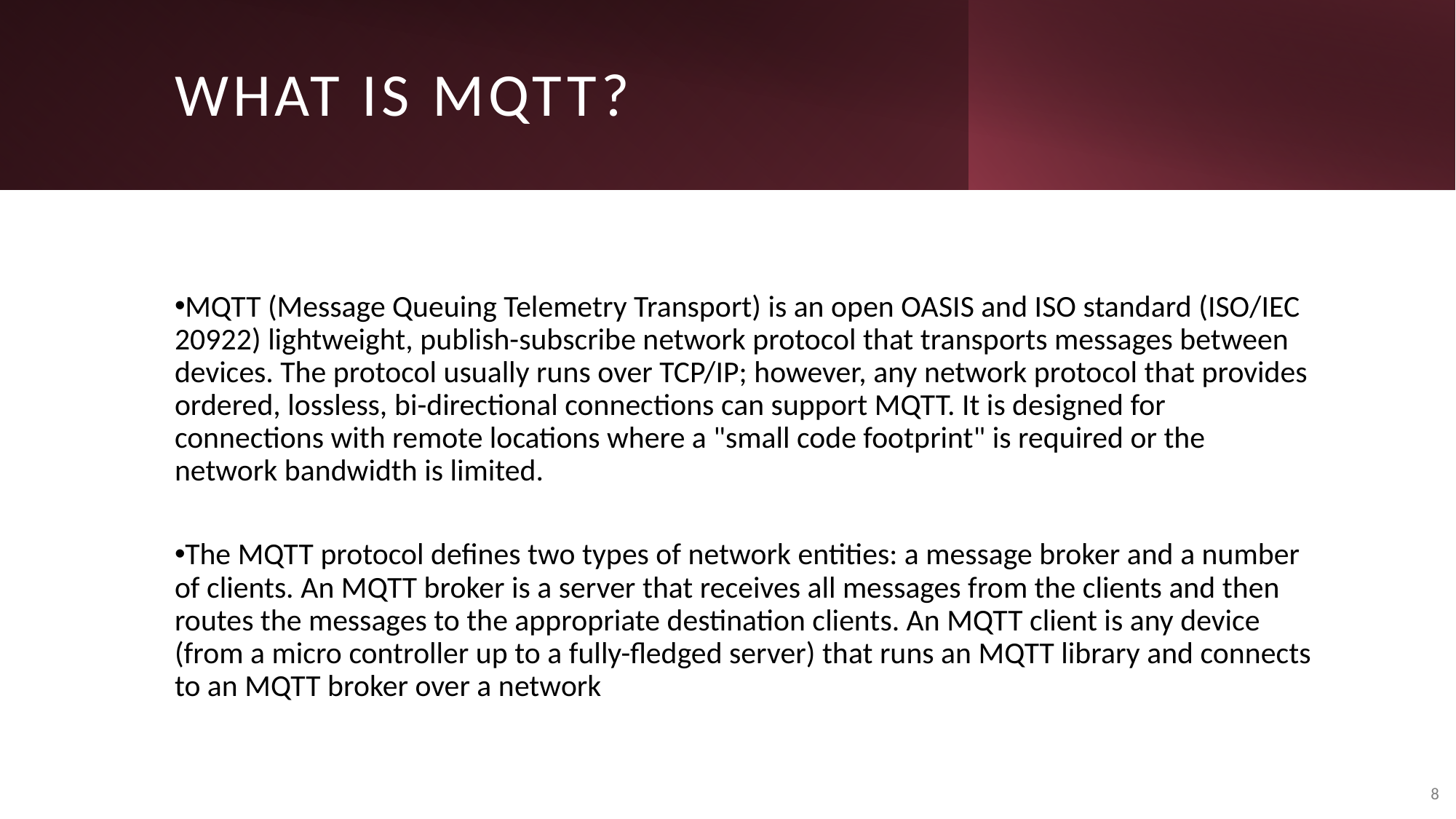

# What is Mqtt?
MQTT (Message Queuing Telemetry Transport) is an open OASIS and ISO standard (ISO/IEC 20922) lightweight, publish-subscribe network protocol that transports messages between devices. The protocol usually runs over TCP/IP; however, any network protocol that provides ordered, lossless, bi-directional connections can support MQTT. It is designed for connections with remote locations where a "small code footprint" is required or the network bandwidth is limited.

The MQTT protocol defines two types of network entities: a message broker and a number of clients. An MQTT broker is a server that receives all messages from the clients and then routes the messages to the appropriate destination clients. An MQTT client is any device (from a micro controller up to a fully-fledged server) that runs an MQTT library and connects to an MQTT broker over a network
8